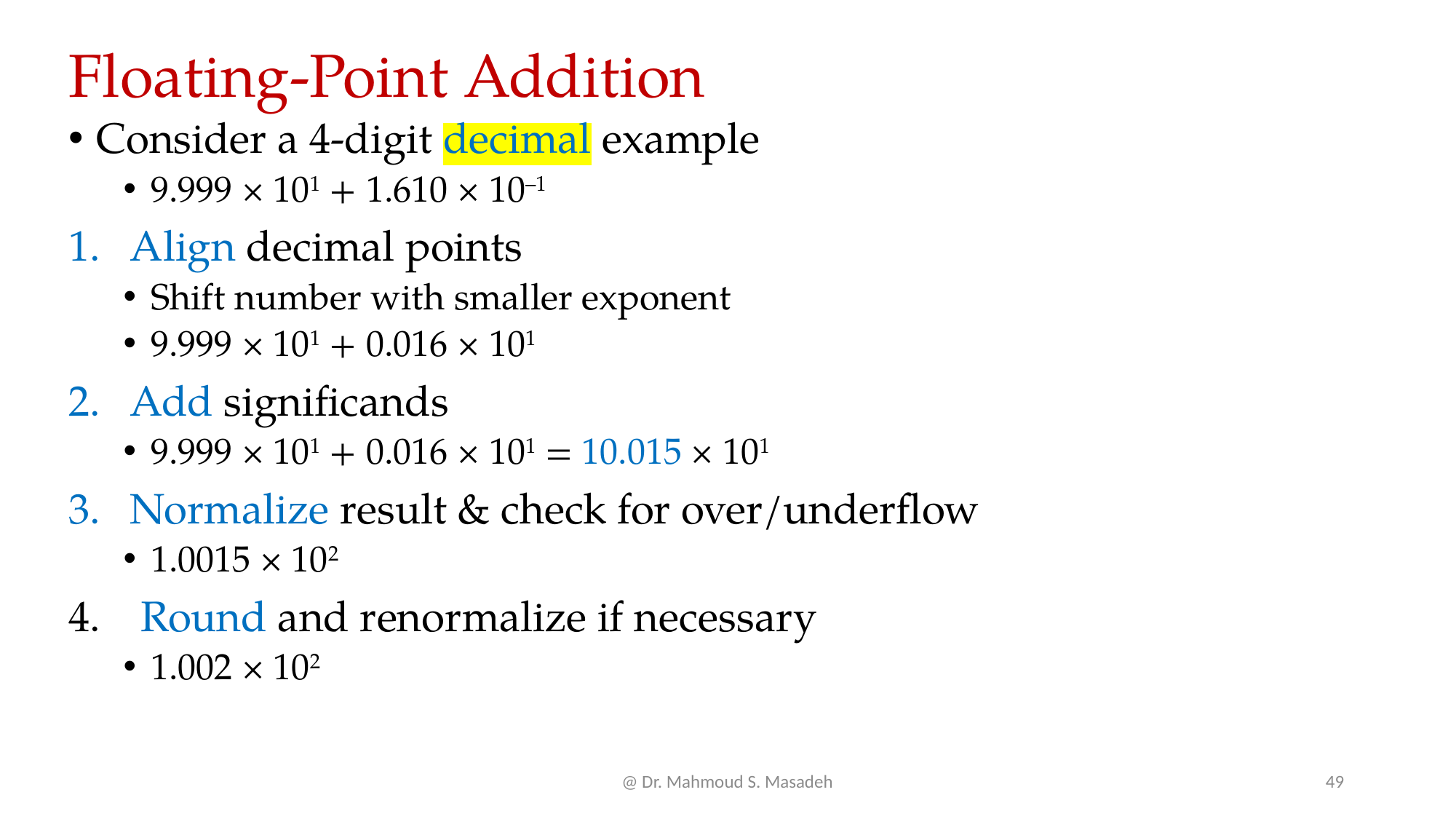

# Floating-Point Addition
Consider a 4-digit decimal example
9.999 × 101 + 1.610 × 10–1
Align decimal points
Shift number with smaller exponent
9.999 × 101 + 0.016 × 101
Add significands
9.999 × 101 + 0.016 × 101 = 10.015 × 101
Normalize result & check for over/underflow
1.0015 × 102
 Round and renormalize if necessary
1.002 × 102
@ Dr. Mahmoud S. Masadeh
49